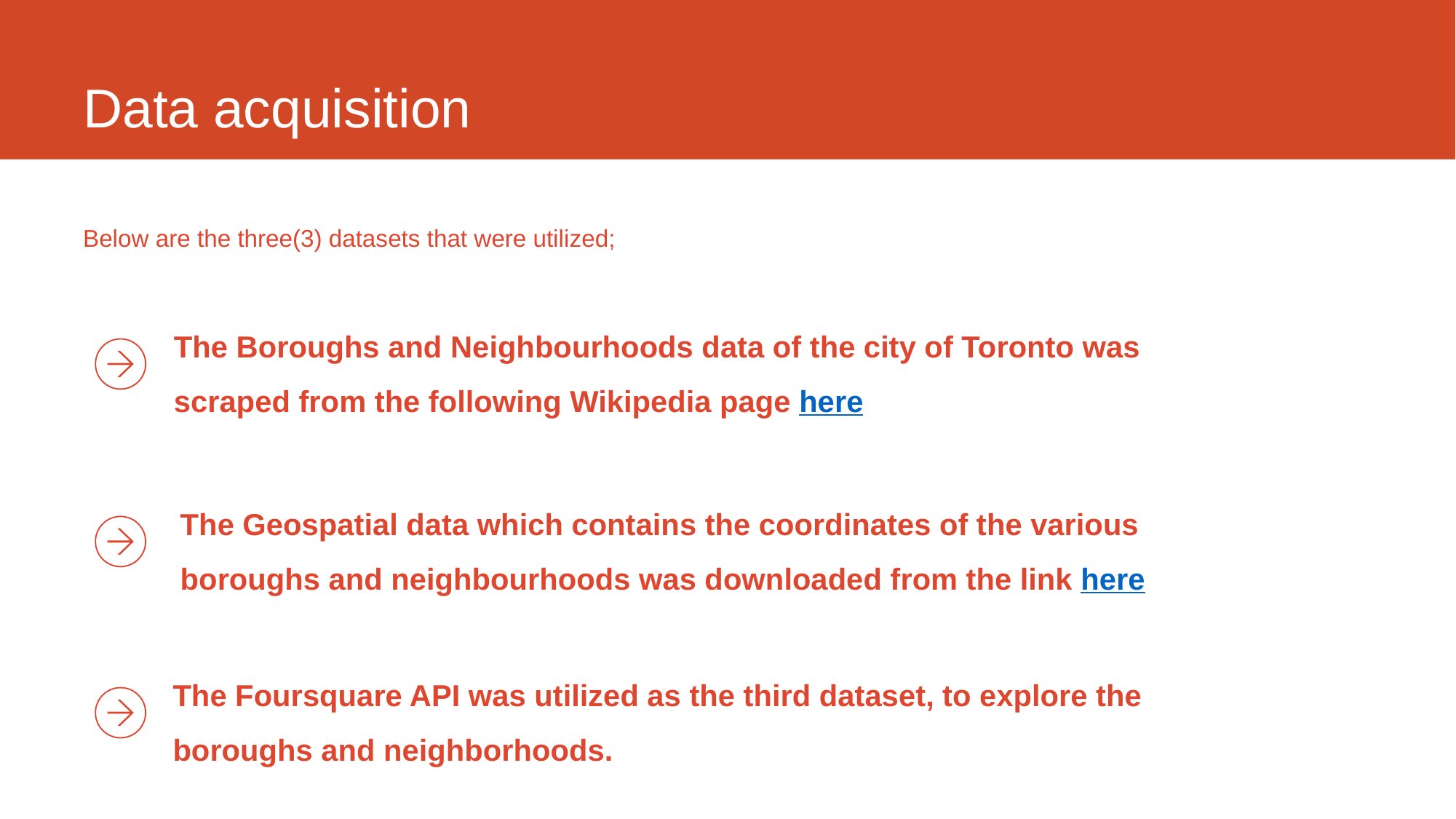

# Data acquisition
Below are the three(3) datasets that were utilized;
The Boroughs and Neighbourhoods data of the city of Toronto was scraped from the following Wikipedia page here

The Geospatial data which contains the coordinates of the various boroughs and neighbourhoods was downloaded from the link here

The Foursquare API was utilized as the third dataset, to explore the boroughs and neighborhoods.